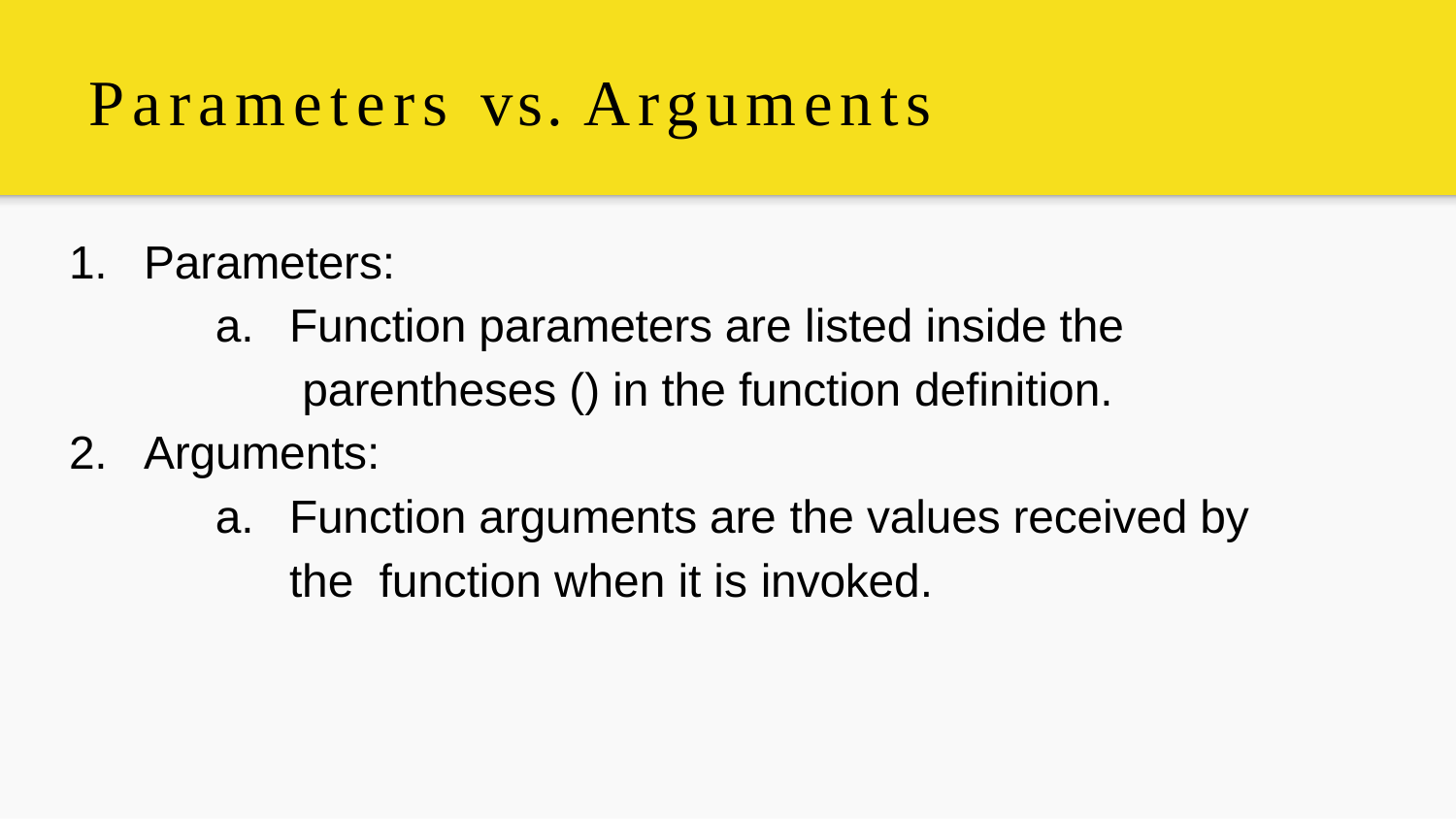

# Parameters vs. Arguments

Parameters:
Function parameters are listed inside the  parentheses () in the function deﬁnition.
Arguments:
Function arguments are the values received by the  function when it is invoked.